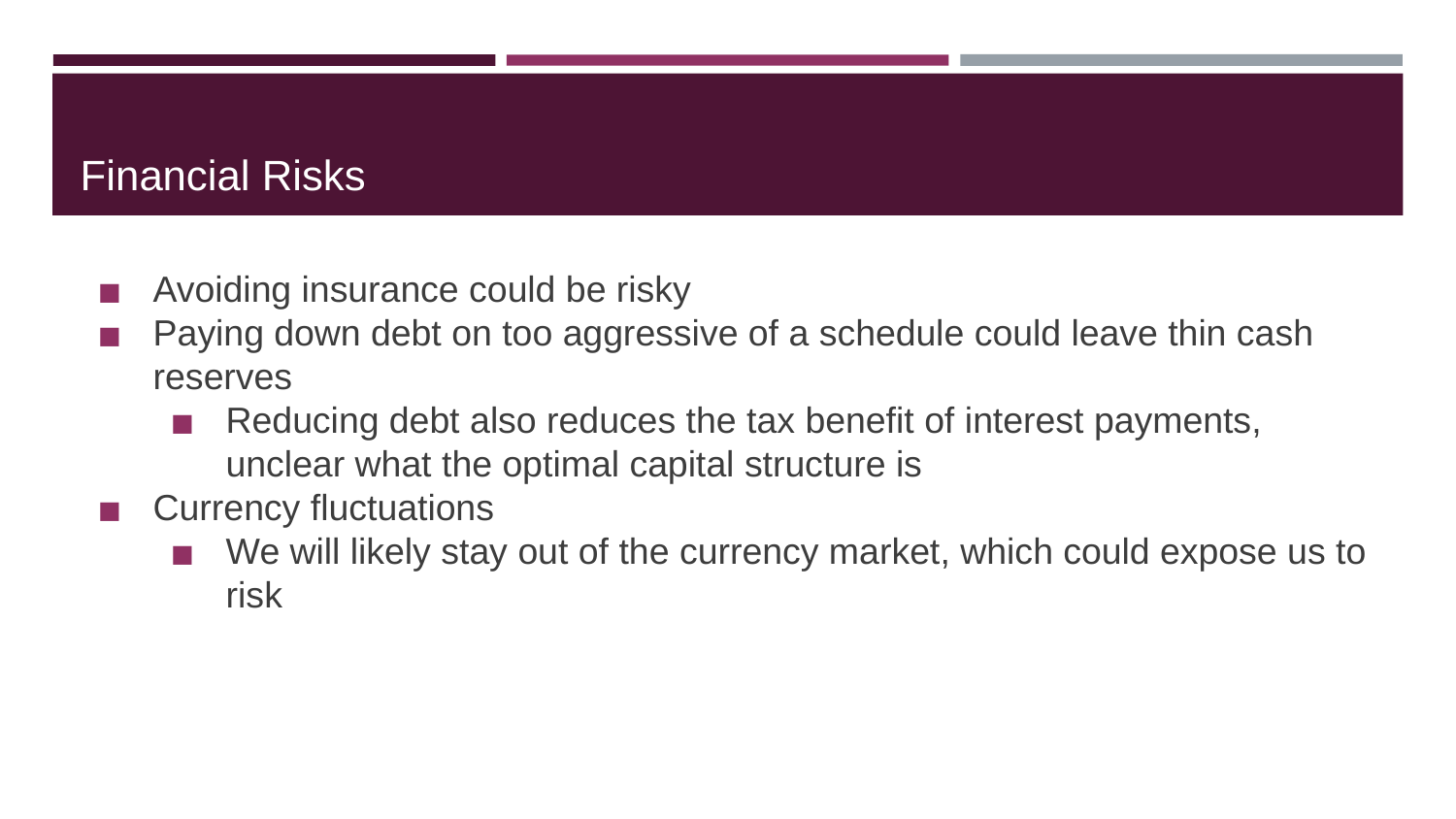

# Financial Risks
Avoiding insurance could be risky
Paying down debt on too aggressive of a schedule could leave thin cash reserves
Reducing debt also reduces the tax benefit of interest payments, unclear what the optimal capital structure is
Currency fluctuations
We will likely stay out of the currency market, which could expose us to risk